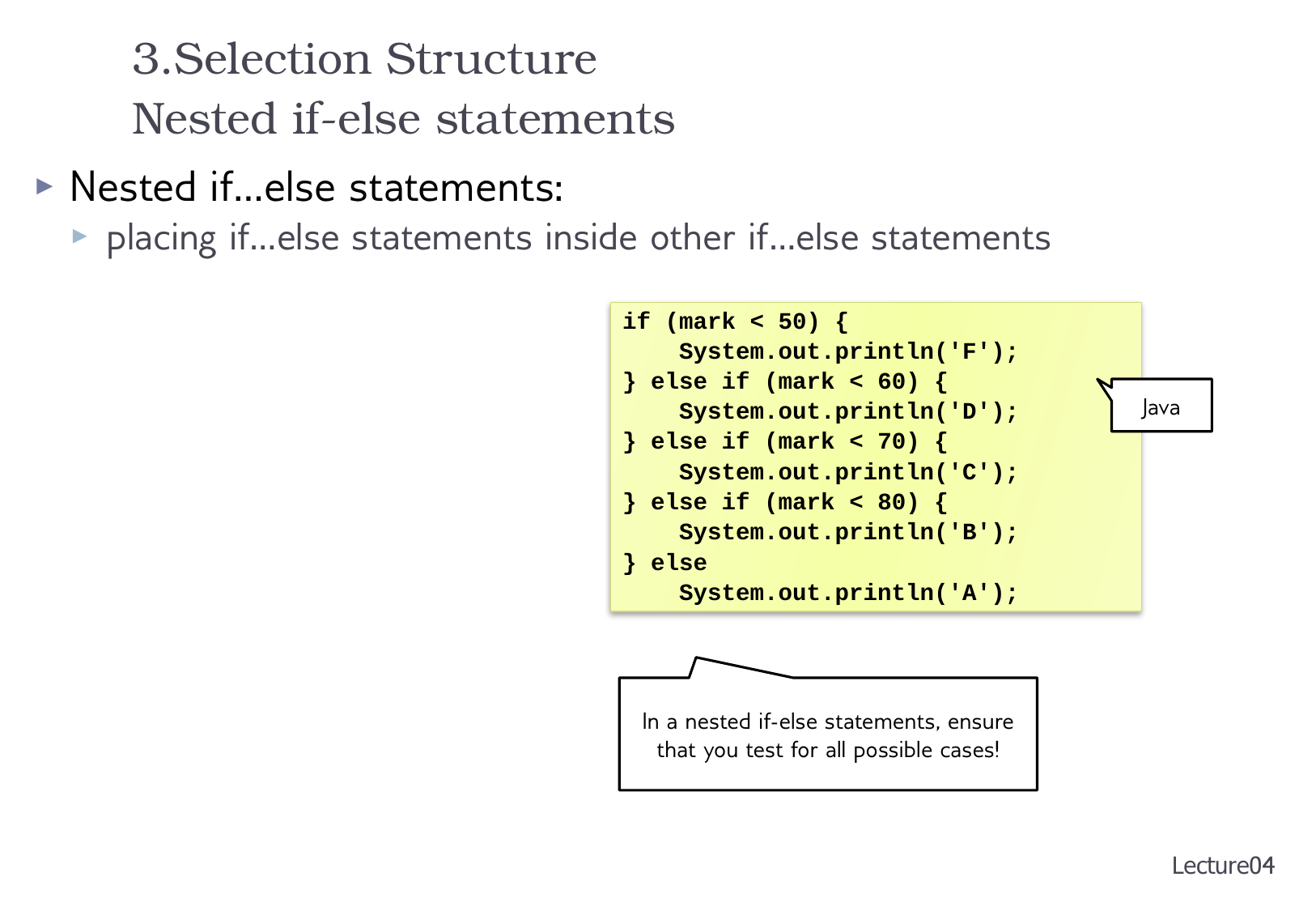

# 3.Selection Structure Nested if-else statements
Nested if…else statements:
placing if…else statements inside other if…else statements

if (mark < 50) {
    System.out.println('F');
} else if (mark < 60) {
    System.out.println('D');
} else if (mark < 70) {
    System.out.println('C');
} else if (mark < 80) {
    System.out.println('B');
} else
    System.out.println('A');
Java
In a nested if-else statements, ensure that you test for all possible cases!
8
Lecture04